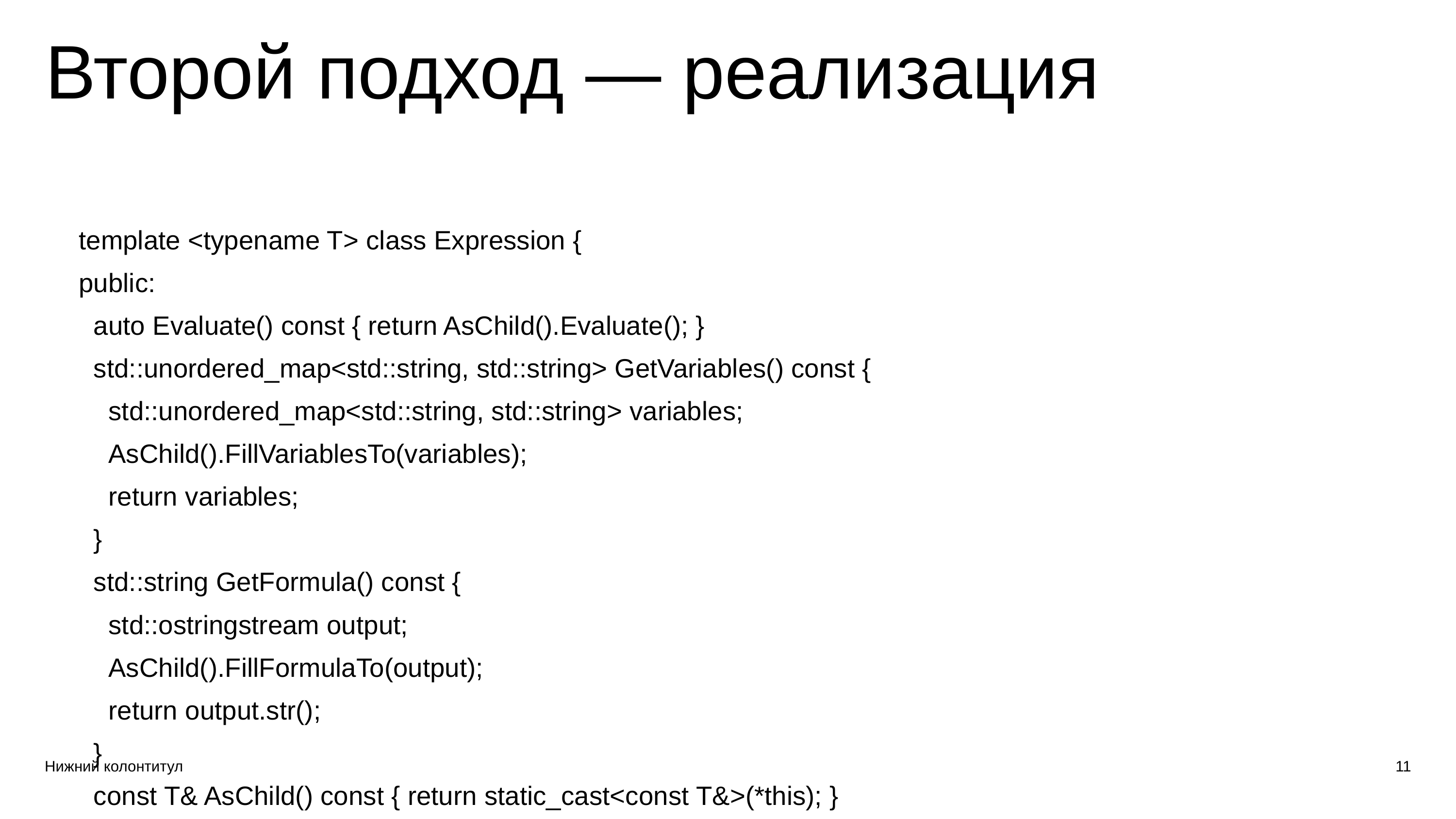

Второй подход — реализация
template <typename T> class Expression {
public:
  auto Evaluate() const { return AsChild().Evaluate(); }
  std::unordered_map<std::string, std::string> GetVariables() const {
    std::unordered_map<std::string, std::string> variables;
    AsChild().FillVariablesTo(variables);
    return variables;
  }
  std::string GetFormula() const {
    std::ostringstream output;
    AsChild().FillFormulaTo(output);
    return output.str();
  }
  const T& AsChild() const { return static_cast<const T&>(*this); }
};
Нижний колонтитул
11